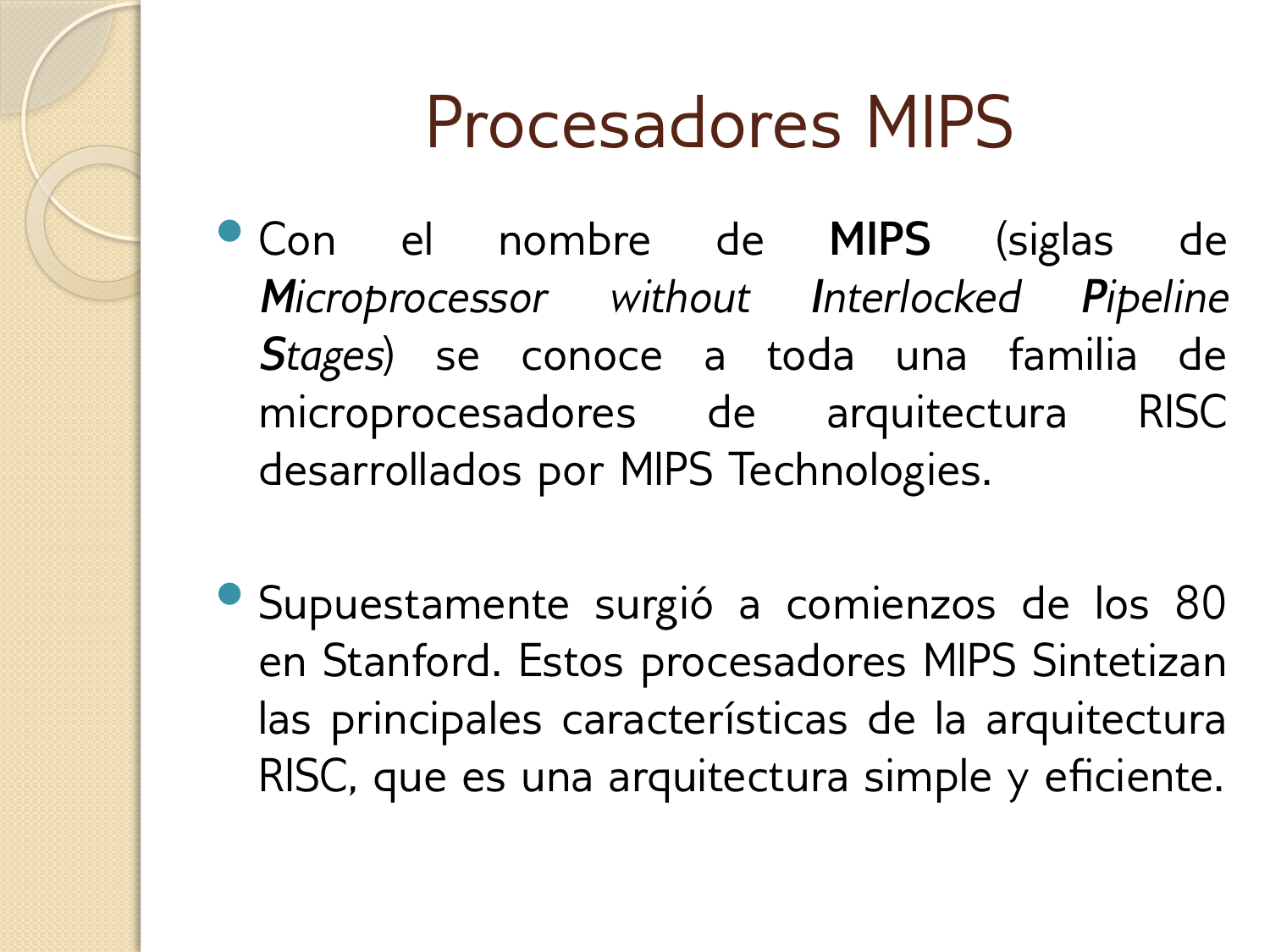

# Procesadores MIPS
Con el nombre de MIPS (siglas de Microprocessor without Interlocked Pipeline Stages) se conoce a toda una familia de microprocesadores de arquitectura RISC desarrollados por MIPS Technologies.

Supuestamente surgió a comienzos de los 80 en Stanford. Estos procesadores MIPS Sintetizan las principales características de la arquitectura RISC, que es una arquitectura simple y eficiente.